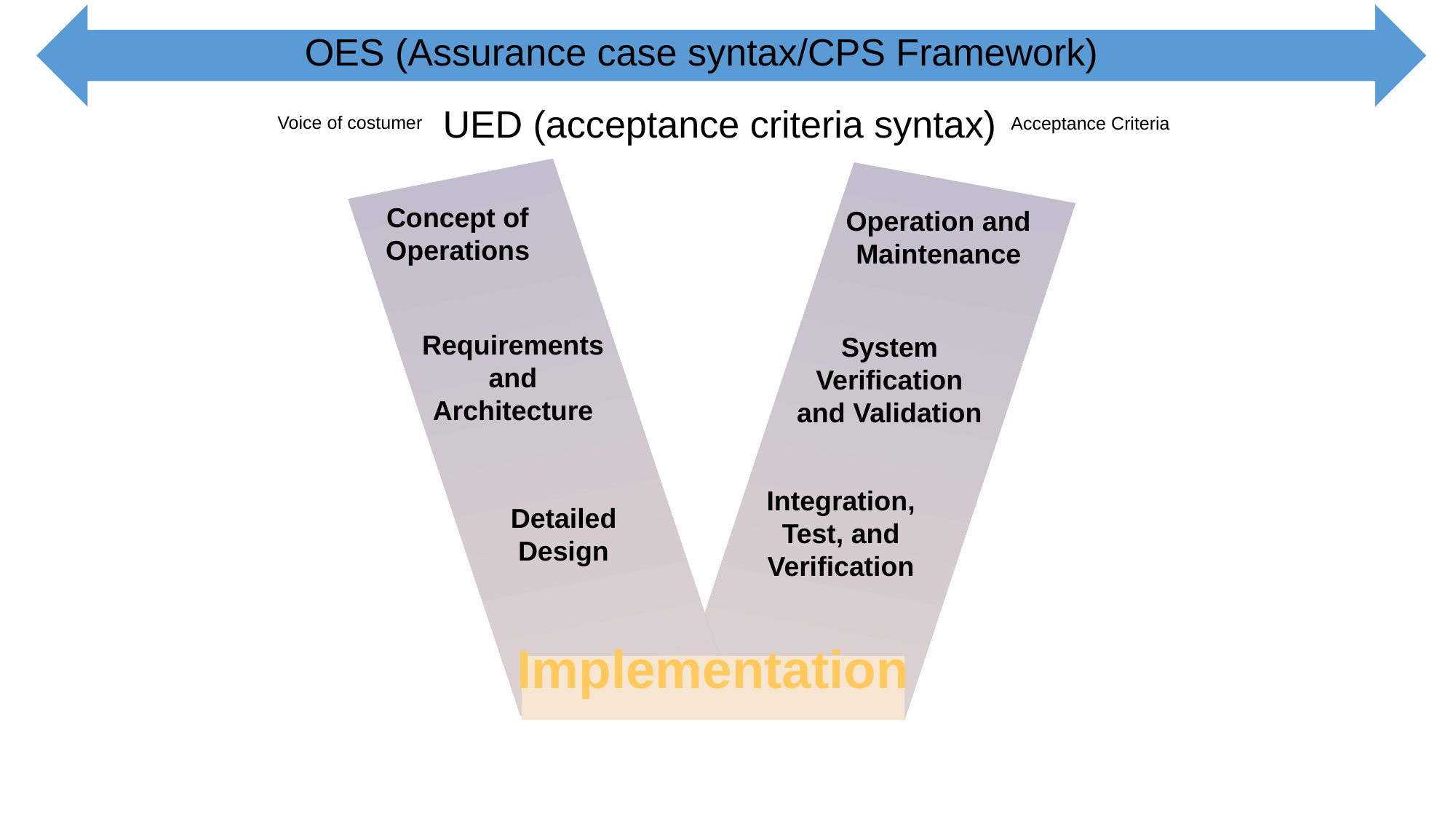

OES (Assurance case syntax/CPS Framework)
UED (acceptance criteria syntax)
Voice of costumer
Acceptance Criteria

Concept of Operations
Operation and Maintenance
Requirements and Architecture
System Verification and Validation
Integration, Test, and Verification
Detailed Design
Implementation